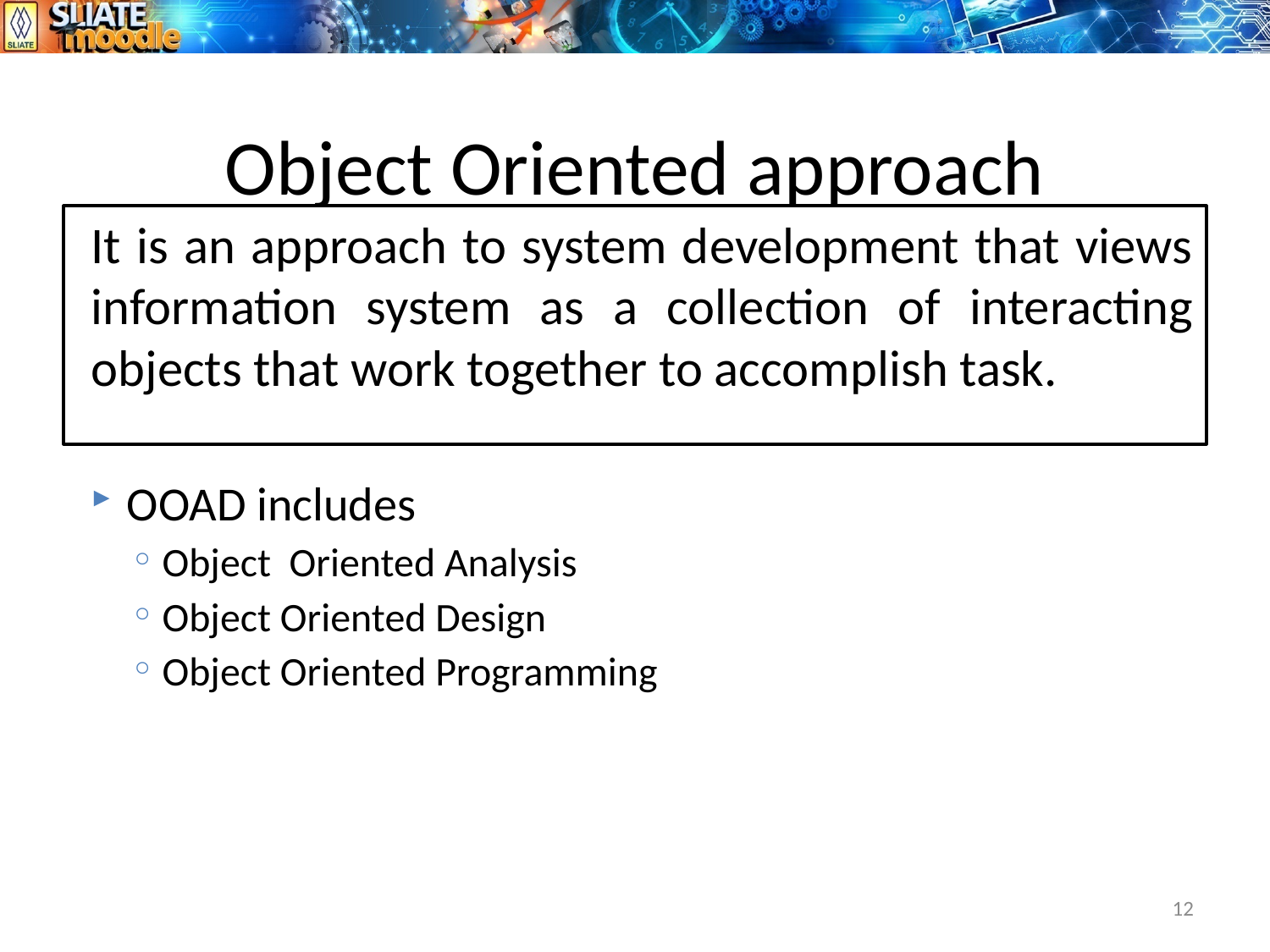

# Object Oriented approach
It is an approach to system development that views information system as a collection of interacting objects that work together to accomplish task.
OOAD includes
Object  Oriented Analysis
Object Oriented Design
Object Oriented Programming
12